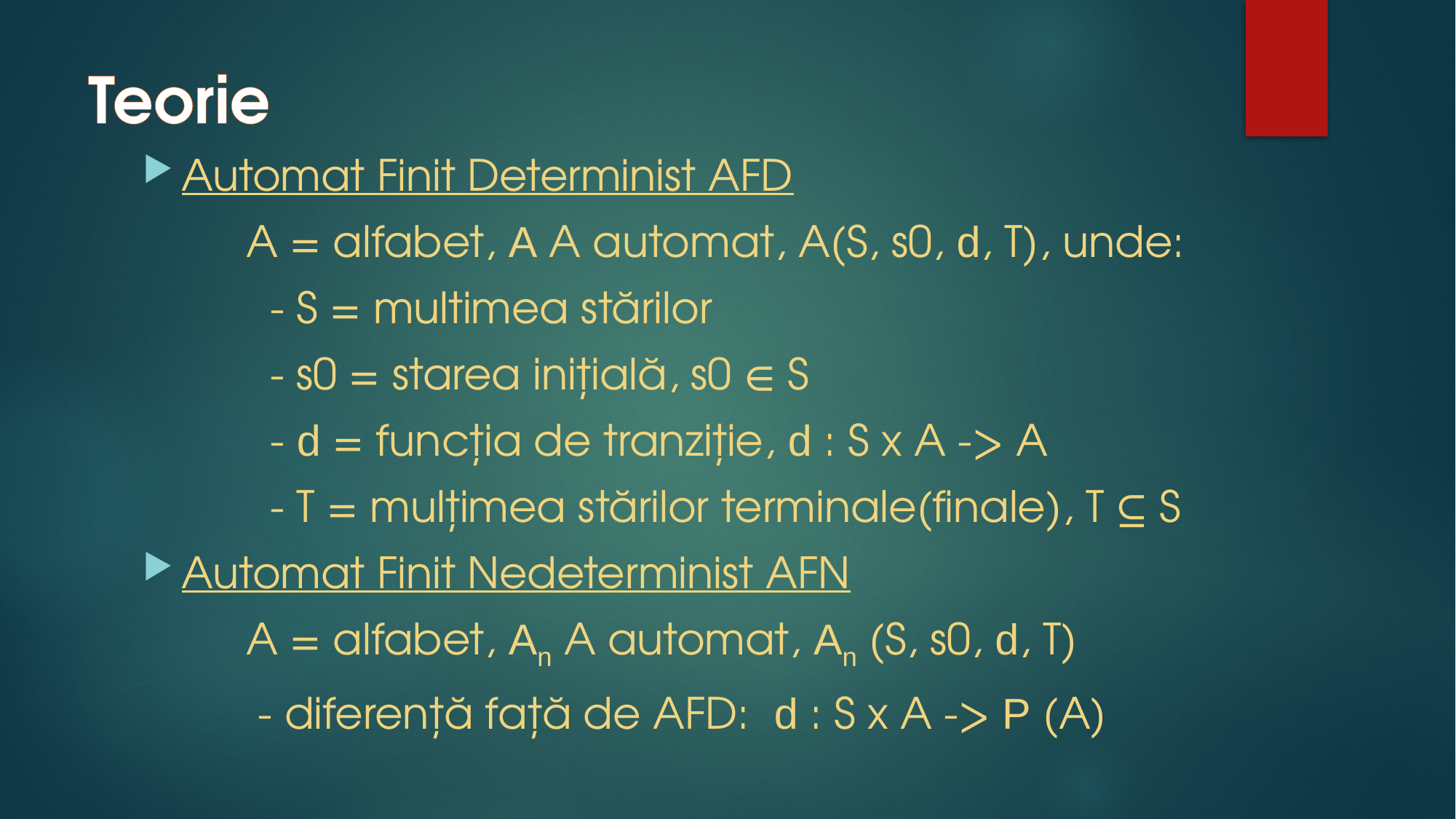

# Teorie
Automat Finit Determinist AFD
	A = alfabet, A A automat, A(S, s0, d, T), unde:
	  - S = multimea stărilor
	  - s0 = starea inițială, s0 ∈ S
	  - d = funcția de tranziție, d : S x A -> A
	  - T = mulțimea stărilor terminale(finale), T ⊆ S
Automat Finit Nedeterminist AFN
	A = alfabet, An A automat, An (S, s0, d, T)
	 - diferență față de AFD:  d : S x A -> P (A)